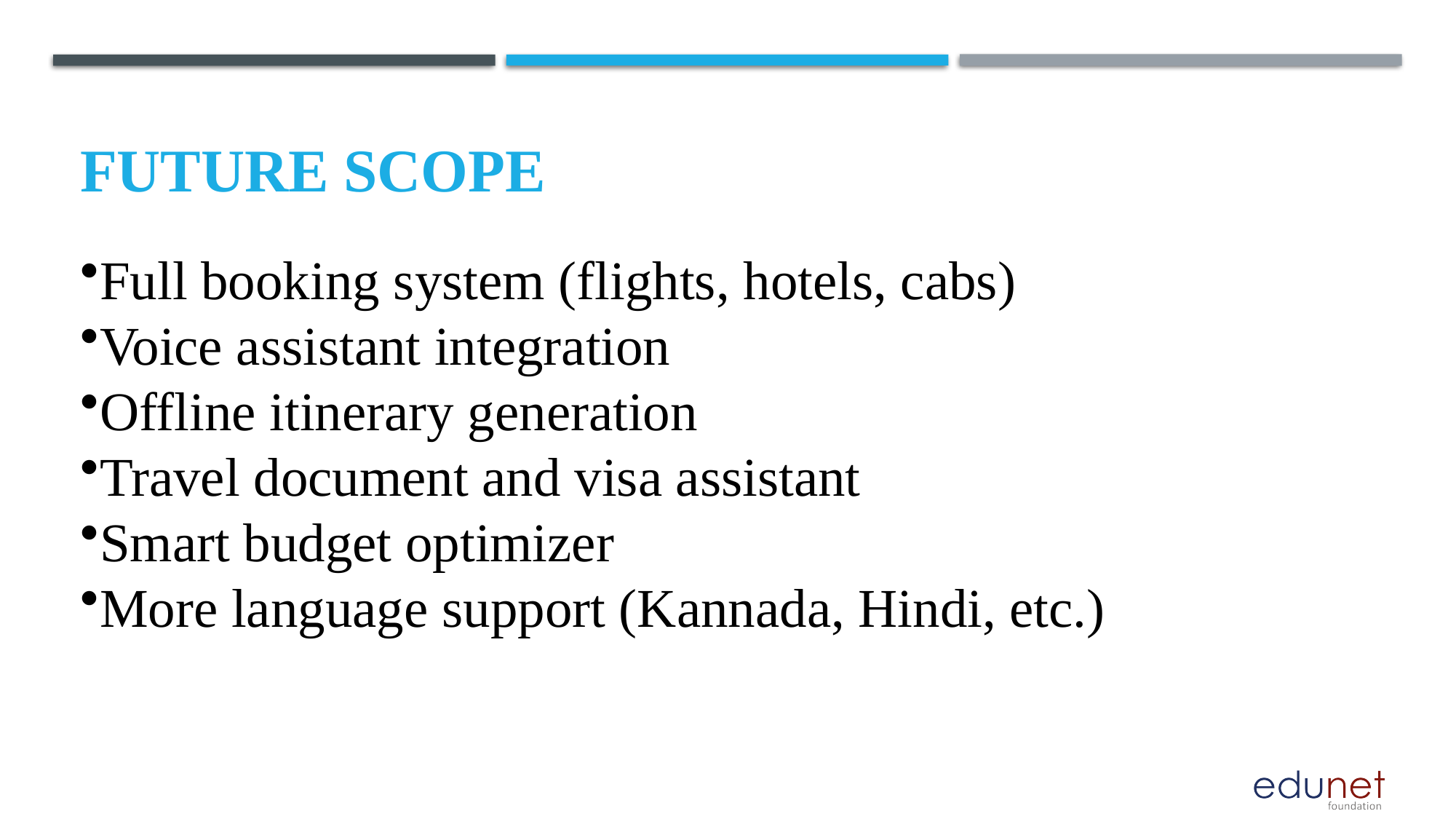

Future scope
Full booking system (flights, hotels, cabs)
Voice assistant integration
Offline itinerary generation
Travel document and visa assistant
Smart budget optimizer
More language support (Kannada, Hindi, etc.)